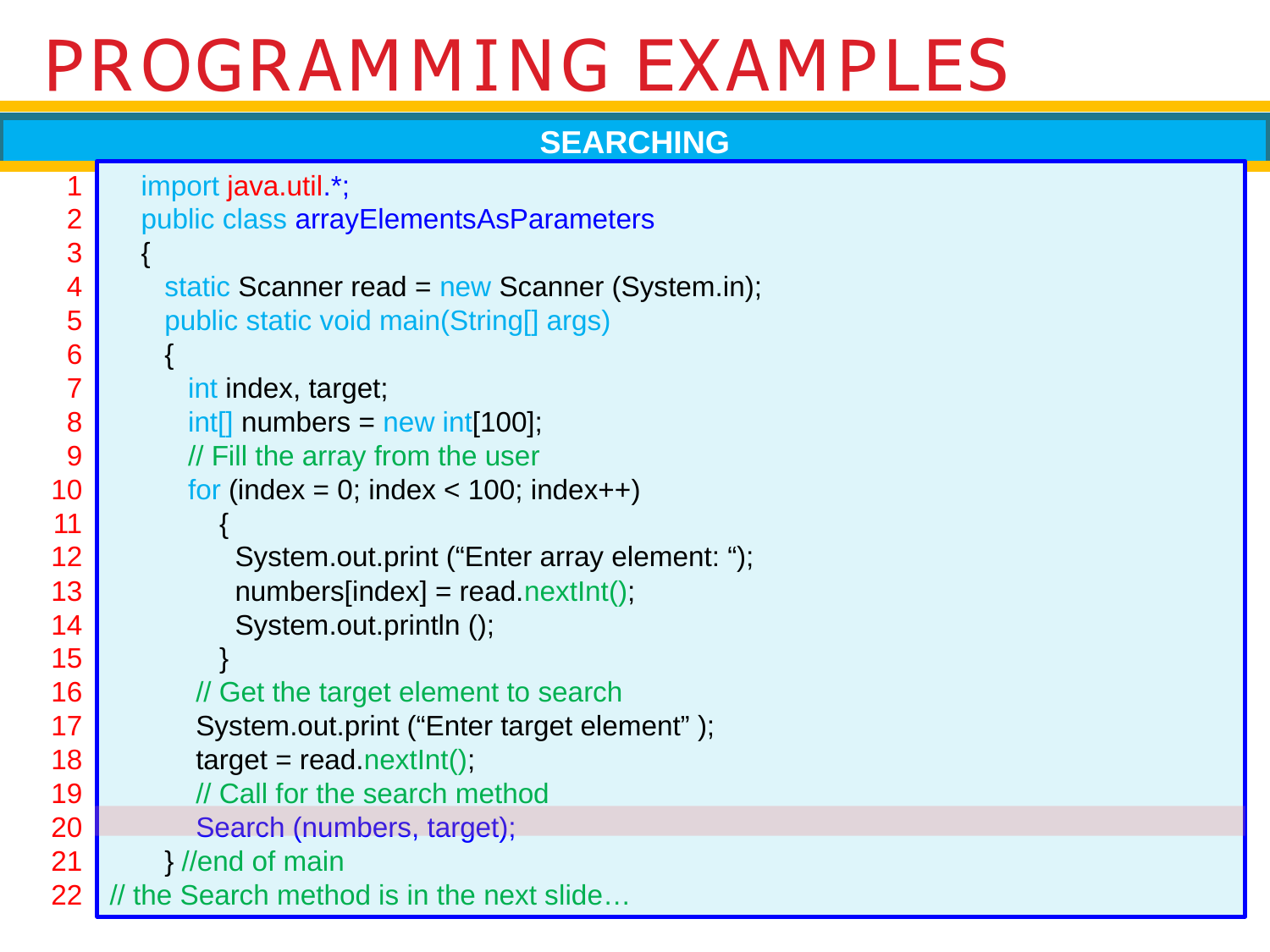

# PROGRAMMING EXAMPLES
SEARCHING
1
2
3
4
5
6
7
8
9
10
11
12
13
14
15
16
17
18
19
20
21
22
    import java.util.*;
    public class arrayElementsAsParameters
    {
       static Scanner read = new Scanner (System.in);
       public static void main(String[] args)
       {
          int index, target;
          int[] numbers = new int[100];
          // Fill the array from the user
          for (index = 0; index < 100; index++)
              {
                System.out.print (“Enter array element: “);
                numbers[index] = read.nextInt();
                System.out.println ();
              }
           // Get the target element to search
           System.out.print (“Enter target element” );
           target = read.nextInt();
           // Call for the search method
           Search (numbers, target);
       } //end of main
// the Search method is in the next slide…

15